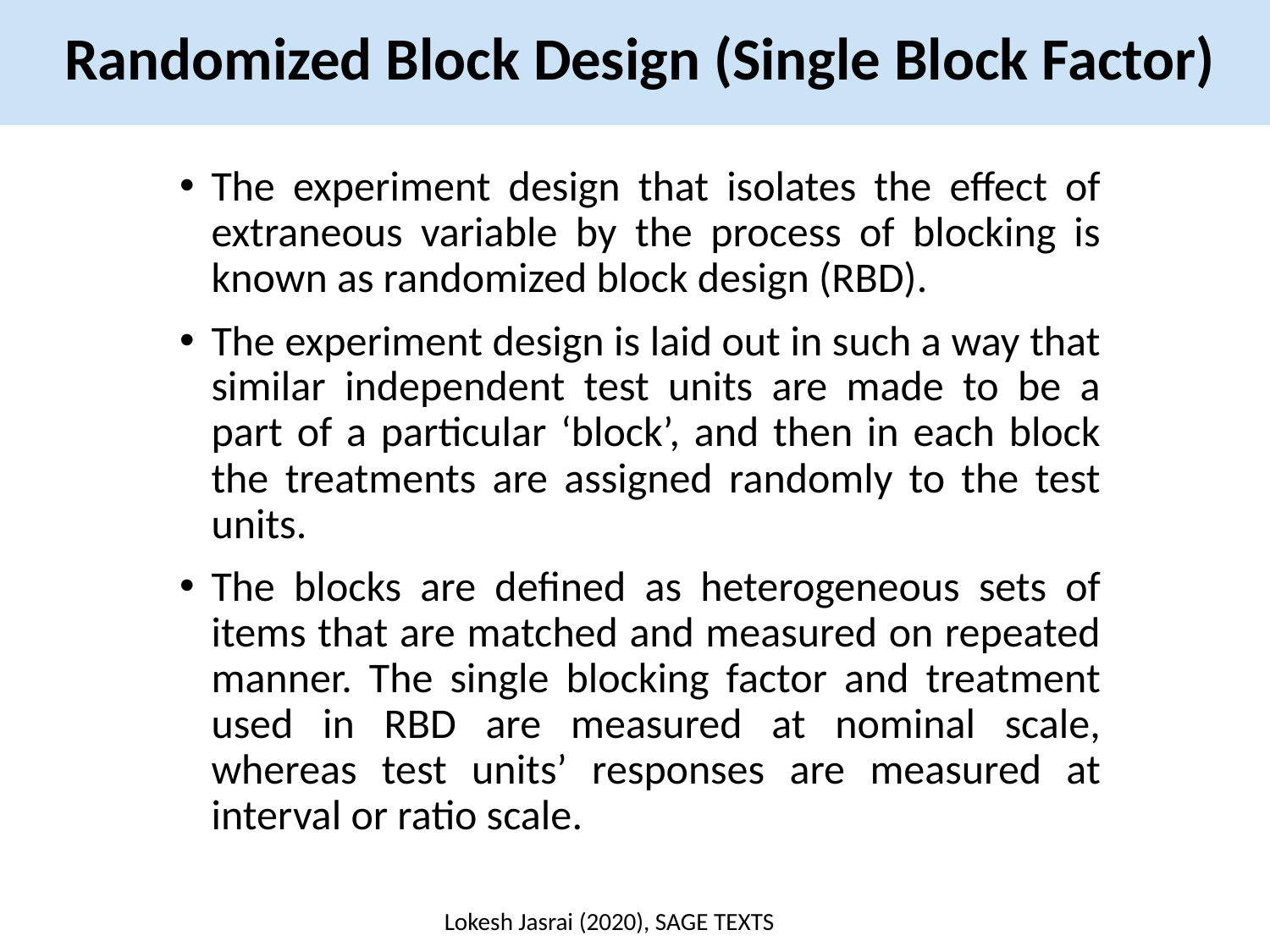

Randomized Block Design (Single Block Factor)
The experiment design that isolates the effect of extraneous variable by the process of blocking is known as randomized block design (RBD).
The experiment design is laid out in such a way that similar independent test units are made to be a part of a particular ‘block’, and then in each block the treatments are assigned randomly to the test units.
The blocks are defined as heterogeneous sets of items that are matched and measured on repeated manner. The single blocking factor and treatment used in RBD are measured at nominal scale, whereas test units’ responses are measured at interval or ratio scale.
Lokesh Jasrai (2020), SAGE TEXTS